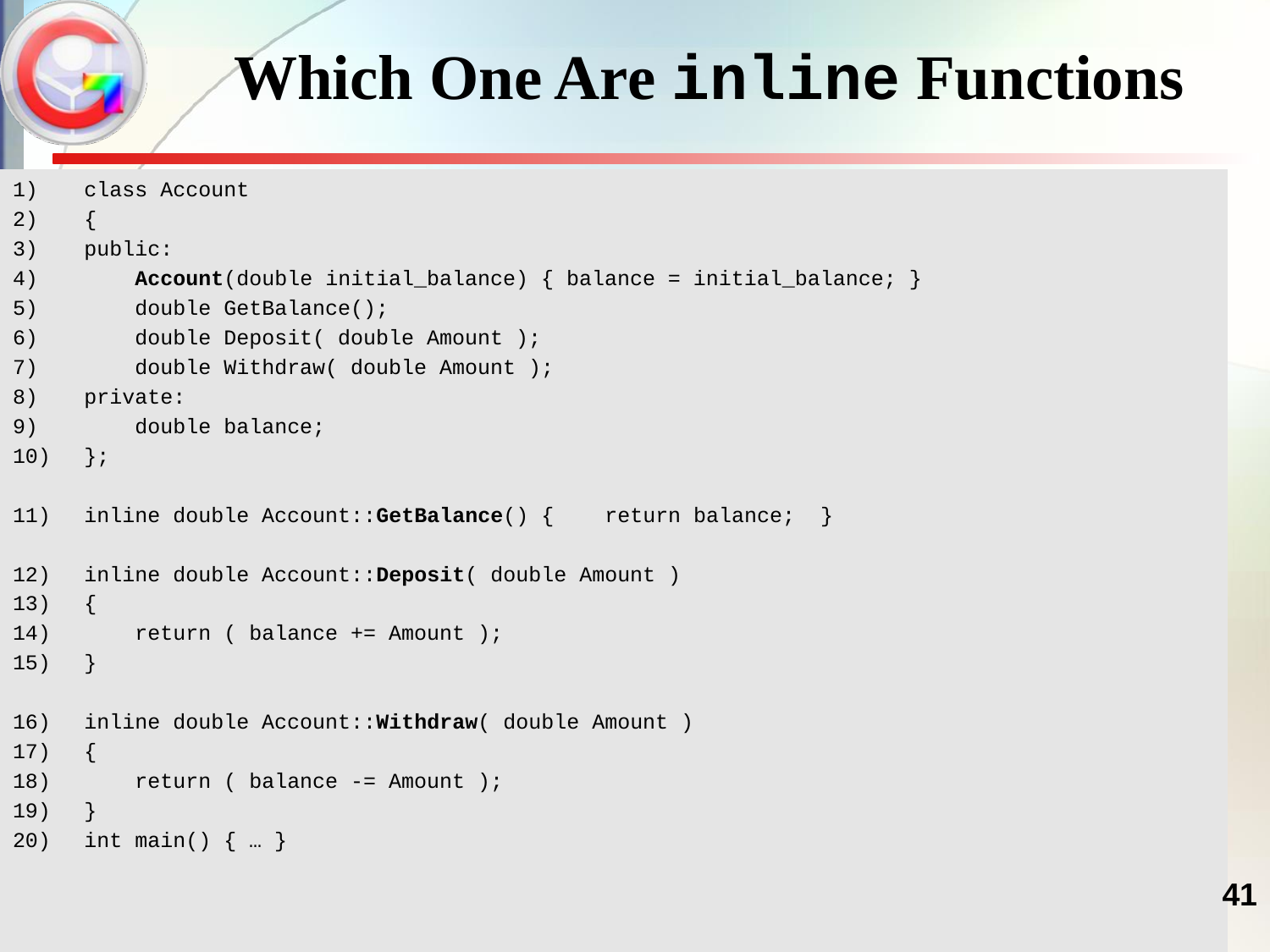

Which One Are inline Functions
class Account
{
public:
    Account(double initial_balance) { balance = initial_balance; }
    double GetBalance();
    double Deposit( double Amount );
    double Withdraw( double Amount );
private:
    double balance;
};

inline double Account::GetBalance() {    return balance;  }

inline double Account::Deposit( double Amount )
{
    return ( balance += Amount );
}

inline double Account::Withdraw( double Amount )
{
    return ( balance -= Amount );
}
int main() { … }
41